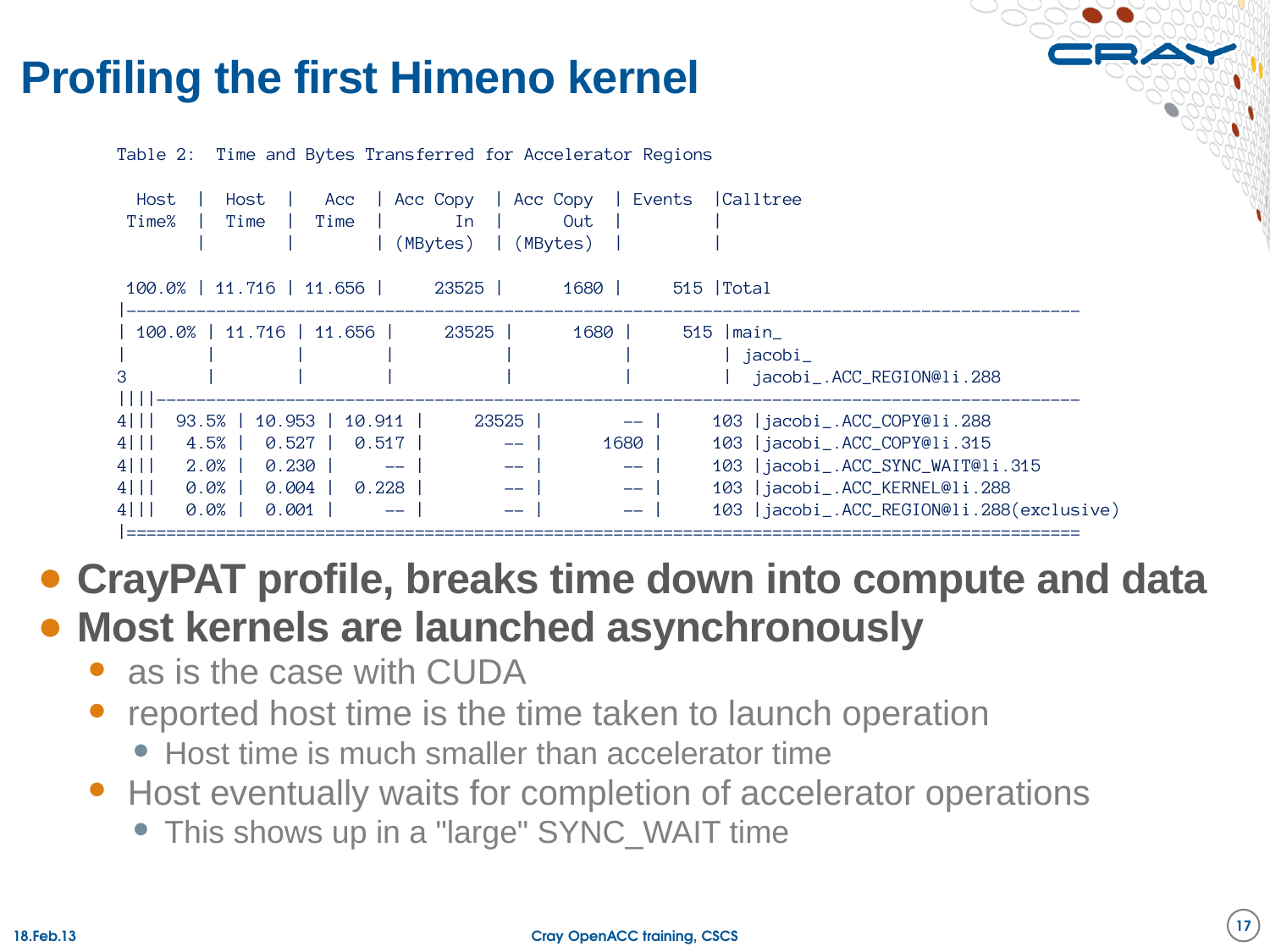

# Profiling the first Himeno kernel
Table 2:  Time and Bytes Transferred for Accelerator Regions

  Host  |  Host  |   Acc  | Acc Copy  | Acc Copy  | Events  |Calltree
 Time%  |  Time  |  Time  |       In  |      Out  |         |
        |        |        | (MBytes)  | (MBytes)  |         |

 100.0% | 11.716 | 11.656 |     23525 |      1680 |     515 |Total
|------------------------------------------------------------------------------------------------
| 100.0% | 11.716 | 11.656 |     23525 |      1680 |     515 |main_
|        |        |        |           |           |         | jacobi_
3        |        |        |           |           |         |  jacobi_.ACC_REGION@li.288
||||---------------------------------------------------------------------------------------------
4|||  93.5% | 10.953 | 10.911 |     23525 |        -- |     103 |jacobi_.ACC_COPY@li.288
4|||   4.5% |  0.527 |  0.517 |        -- |      1680 |     103 |jacobi_.ACC_COPY@li.315
4|||   2.0% |  0.230 |     -- |        -- |        -- |     103 |jacobi_.ACC_SYNC_WAIT@li.315
4|||   0.0% |  0.004 |  0.228 |        -- |        -- |     103 |jacobi_.ACC_KERNEL@li.288
4|||   0.0% |  0.001 |     -- |        -- |        -- |     103 |jacobi_.ACC_REGION@li.288(exclusive)
|================================================================================================
CrayPAT profile, breaks time down into compute and data
Most kernels are launched asynchronously
as is the case with CUDA
reported host time is the time taken to launch operation
Host time is much smaller than accelerator time
Host eventually waits for completion of accelerator operations
This shows up in a "large" SYNC_WAIT time

17
18.Feb.13
Cray OpenACC training, CSCS